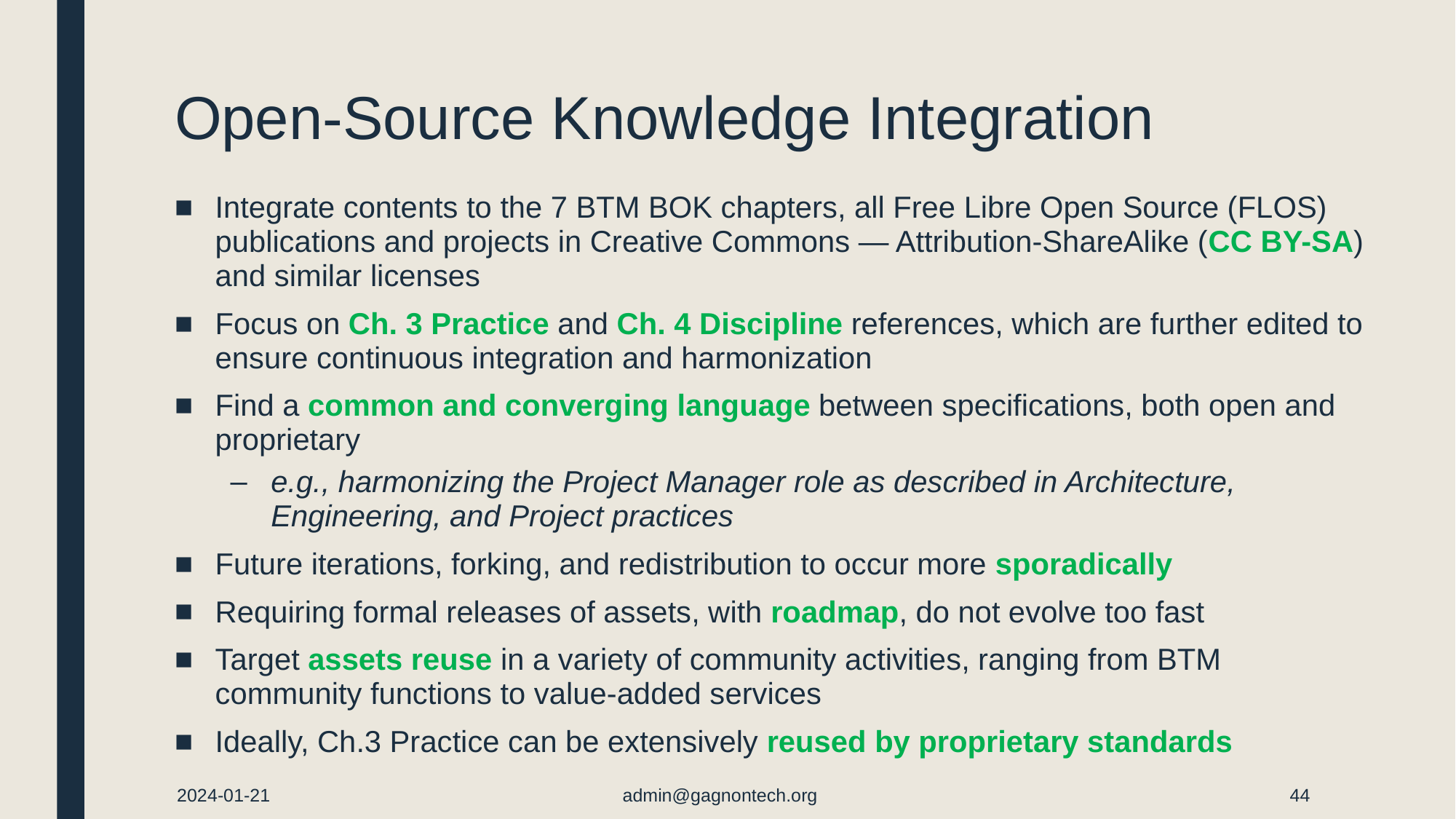

# Open-Source Knowledge Integration
Integrate contents to the 7 BTM BOK chapters, all Free Libre Open Source (FLOS) publications and projects in Creative Commons — Attribution-ShareAlike (CC BY-SA) and similar licenses
Focus on Ch. 3 Practice and Ch. 4 Discipline references, which are further edited to ensure continuous integration and harmonization
Find a common and converging language between specifications, both open and proprietary
e.g., harmonizing the Project Manager role as described in Architecture, Engineering, and Project practices
Future iterations, forking, and redistribution to occur more sporadically
Requiring formal releases of assets, with roadmap, do not evolve too fast
Target assets reuse in a variety of community activities, ranging from BTM community functions to value-added services
Ideally, Ch.3 Practice can be extensively reused by proprietary standards
2024-01-21
admin@gagnontech.org
44